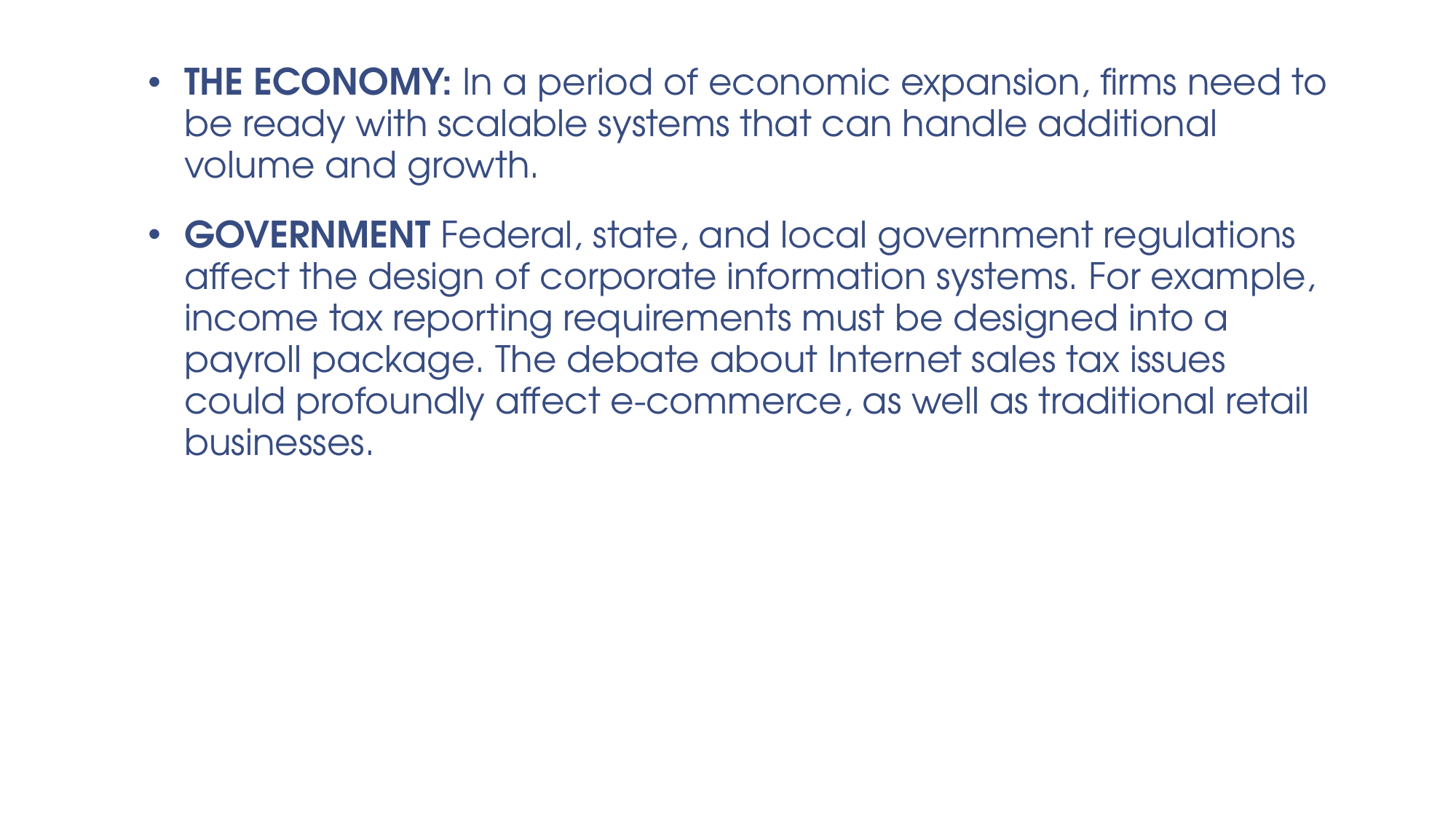

THE ECONOMY: In a period of economic expansion, firms need to be ready with scalable systems that can handle additional volume and growth.
GOVERNMENT Federal, state, and local government regulations affect the design of corporate information systems. For example, income tax reporting requirements must be designed into a payroll package. The debate about Internet sales tax issues could profoundly affect e-commerce, as well as traditional retail businesses.